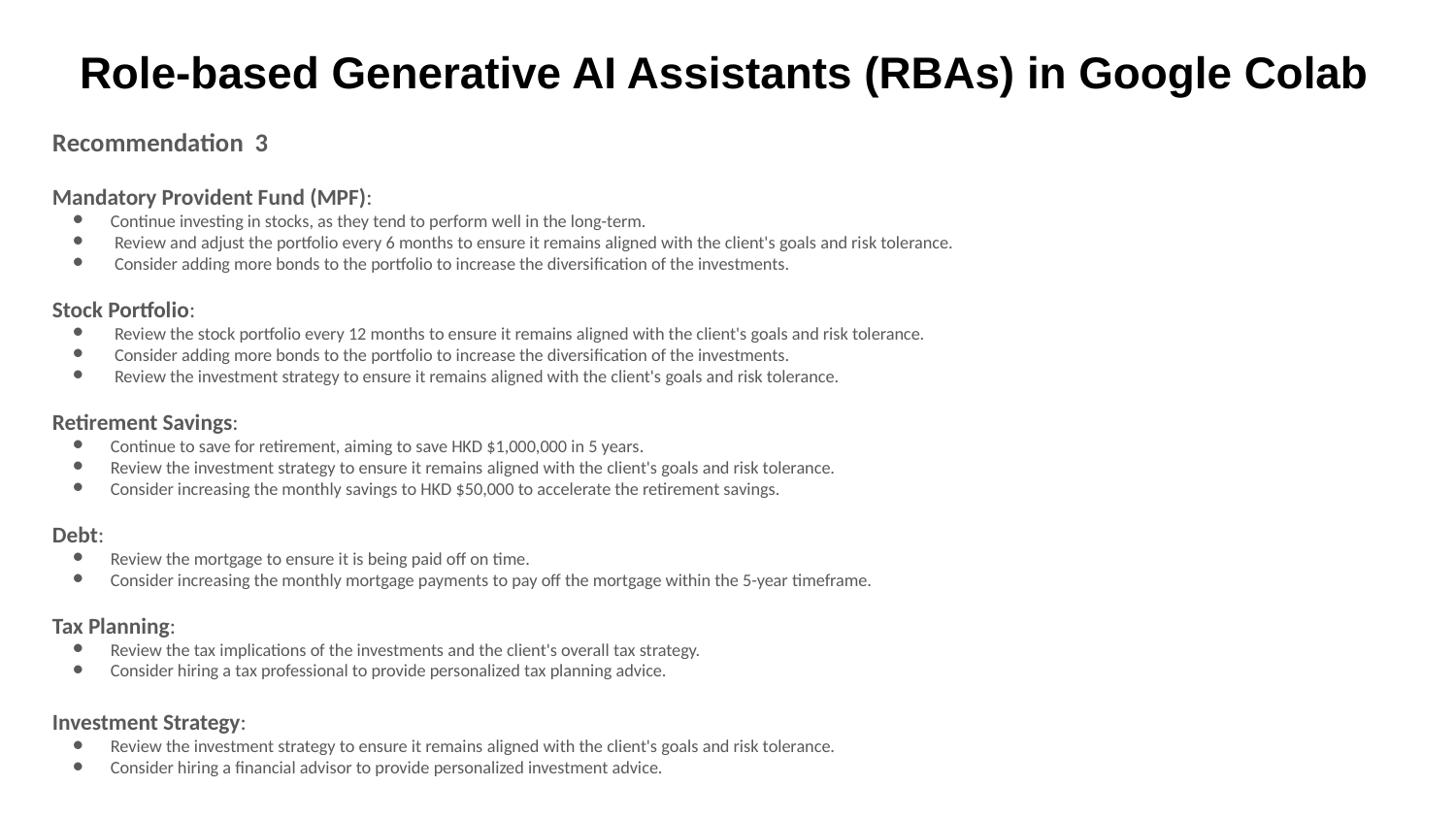

# Role-based Generative AI Assistants (RBAs) in Google Colab
Recommendation  3

Mandatory Provident Fund (MPF):
Continue investing in stocks, as they tend to perform well in the long-term.
 Review and adjust the portfolio every 6 months to ensure it remains aligned with the client's goals and risk tolerance.
 Consider adding more bonds to the portfolio to increase the diversification of the investments.

Stock Portfolio:
 Review the stock portfolio every 12 months to ensure it remains aligned with the client's goals and risk tolerance.
 Consider adding more bonds to the portfolio to increase the diversification of the investments.
 Review the investment strategy to ensure it remains aligned with the client's goals and risk tolerance.

Retirement Savings:
Continue to save for retirement, aiming to save HKD $1,000,000 in 5 years.
Review the investment strategy to ensure it remains aligned with the client's goals and risk tolerance.
Consider increasing the monthly savings to HKD $50,000 to accelerate the retirement savings.

Debt:
Review the mortgage to ensure it is being paid off on time.
Consider increasing the monthly mortgage payments to pay off the mortgage within the 5-year timeframe.

Tax Planning:
Review the tax implications of the investments and the client's overall tax strategy.
Consider hiring a tax professional to provide personalized tax planning advice.

Investment Strategy:
Review the investment strategy to ensure it remains aligned with the client's goals and risk tolerance.
Consider hiring a financial advisor to provide personalized investment advice.